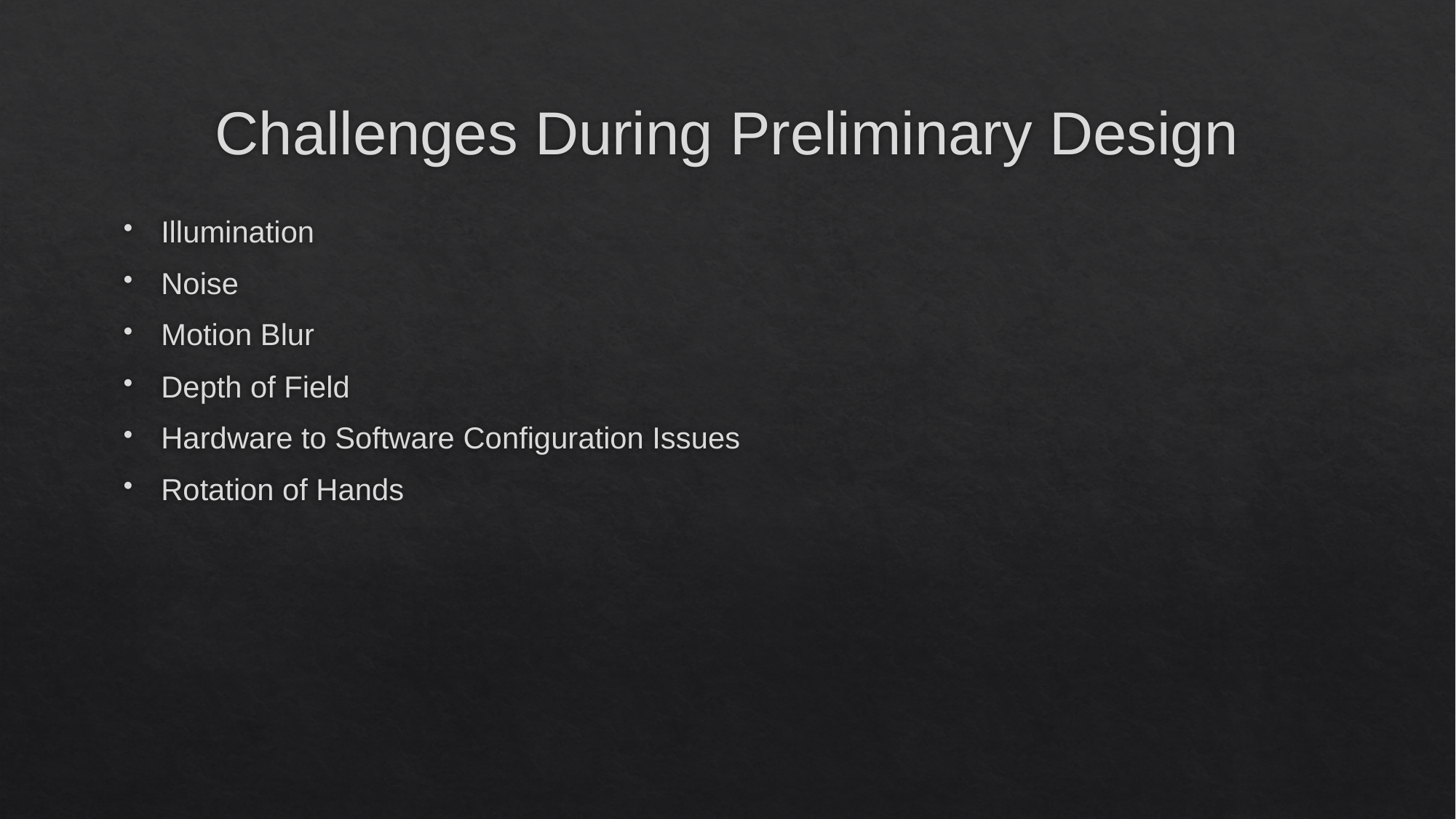

# Challenges During Preliminary Design
Illumination
Noise
Motion Blur
Depth of Field
Hardware to Software Configuration Issues
Rotation of Hands